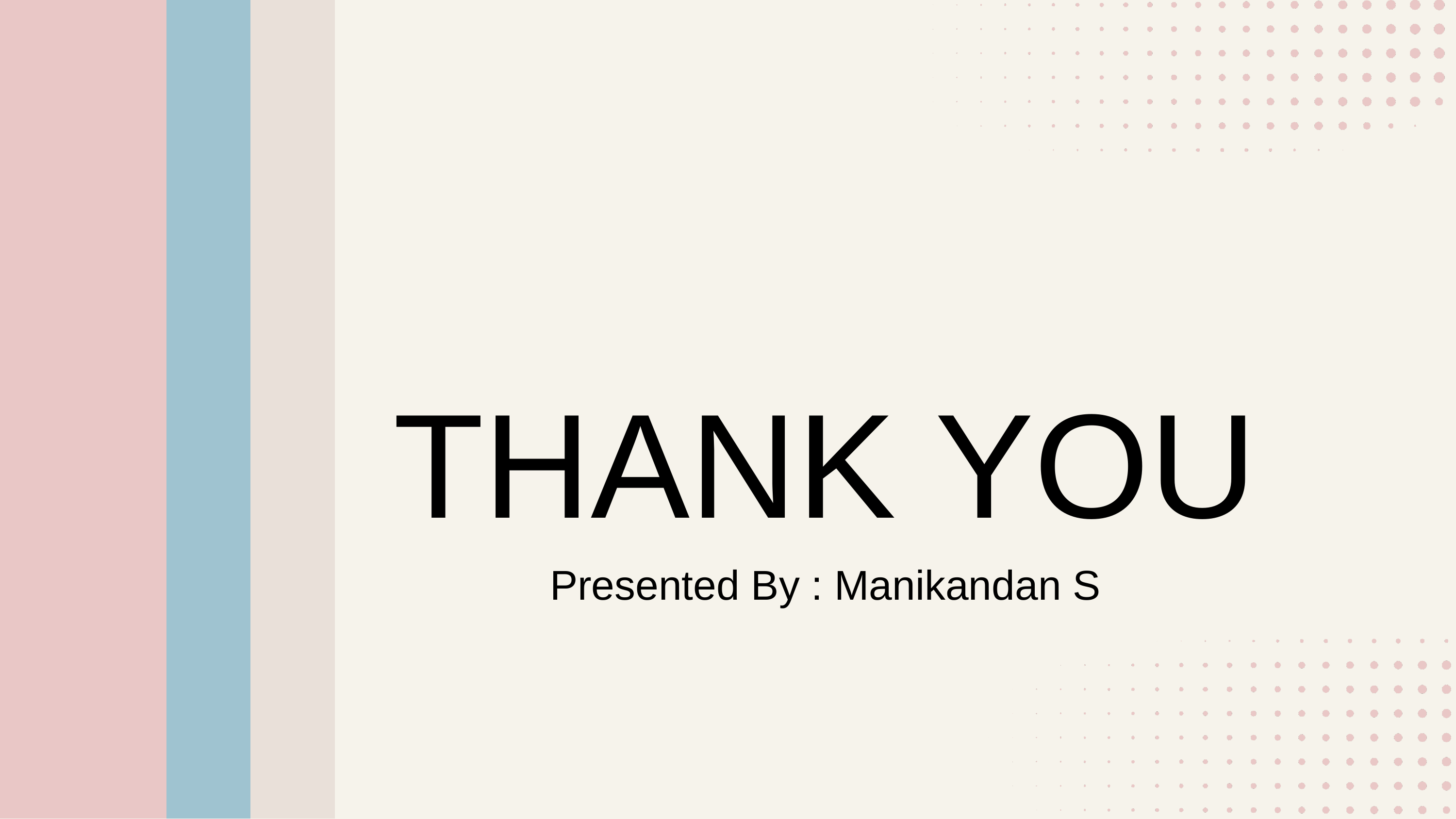

THANK YOU
Presented By : Manikandan S